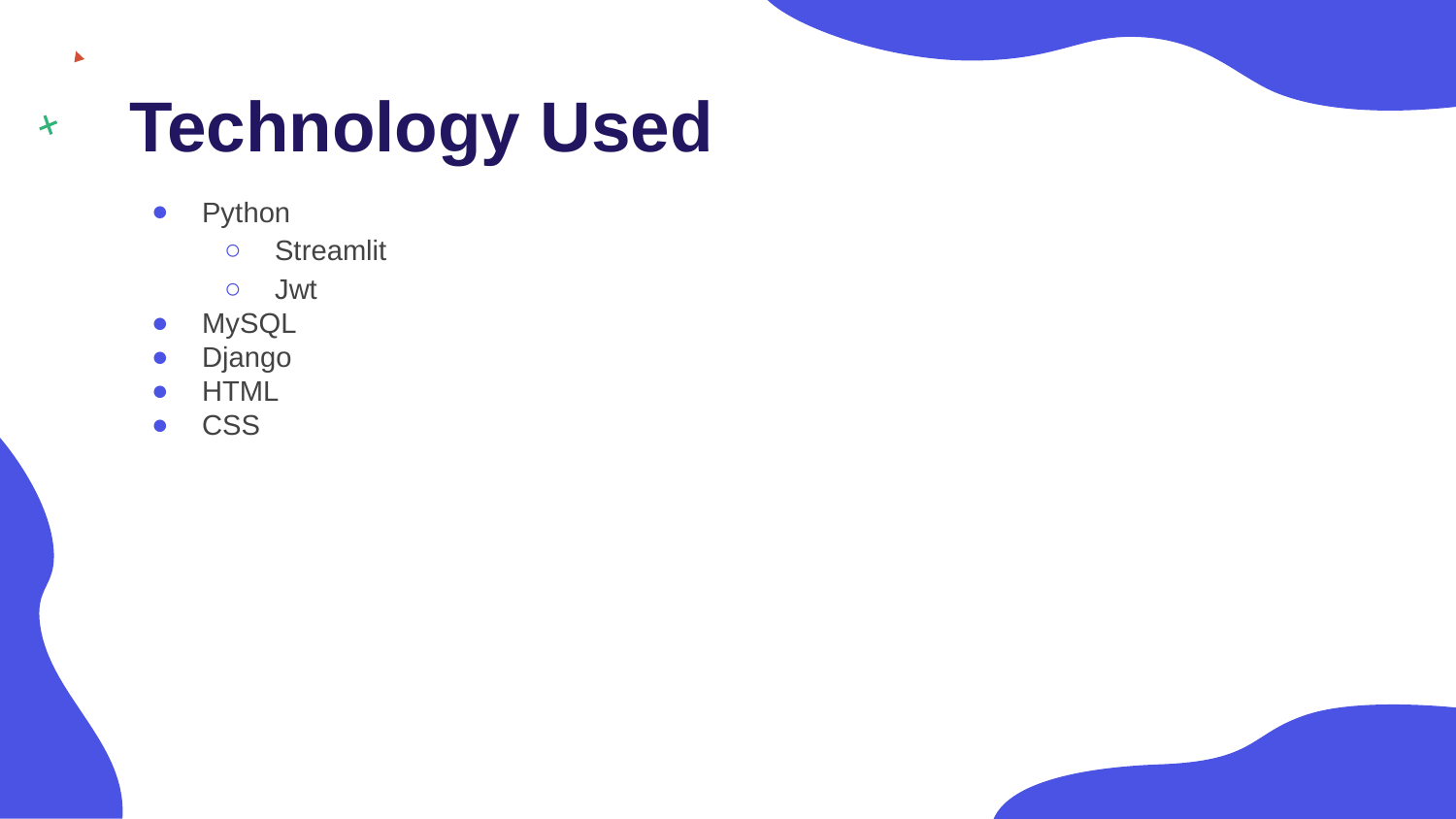

Technology Used
Python
Streamlit
Jwt
MySQL
Django
HTML
CSS